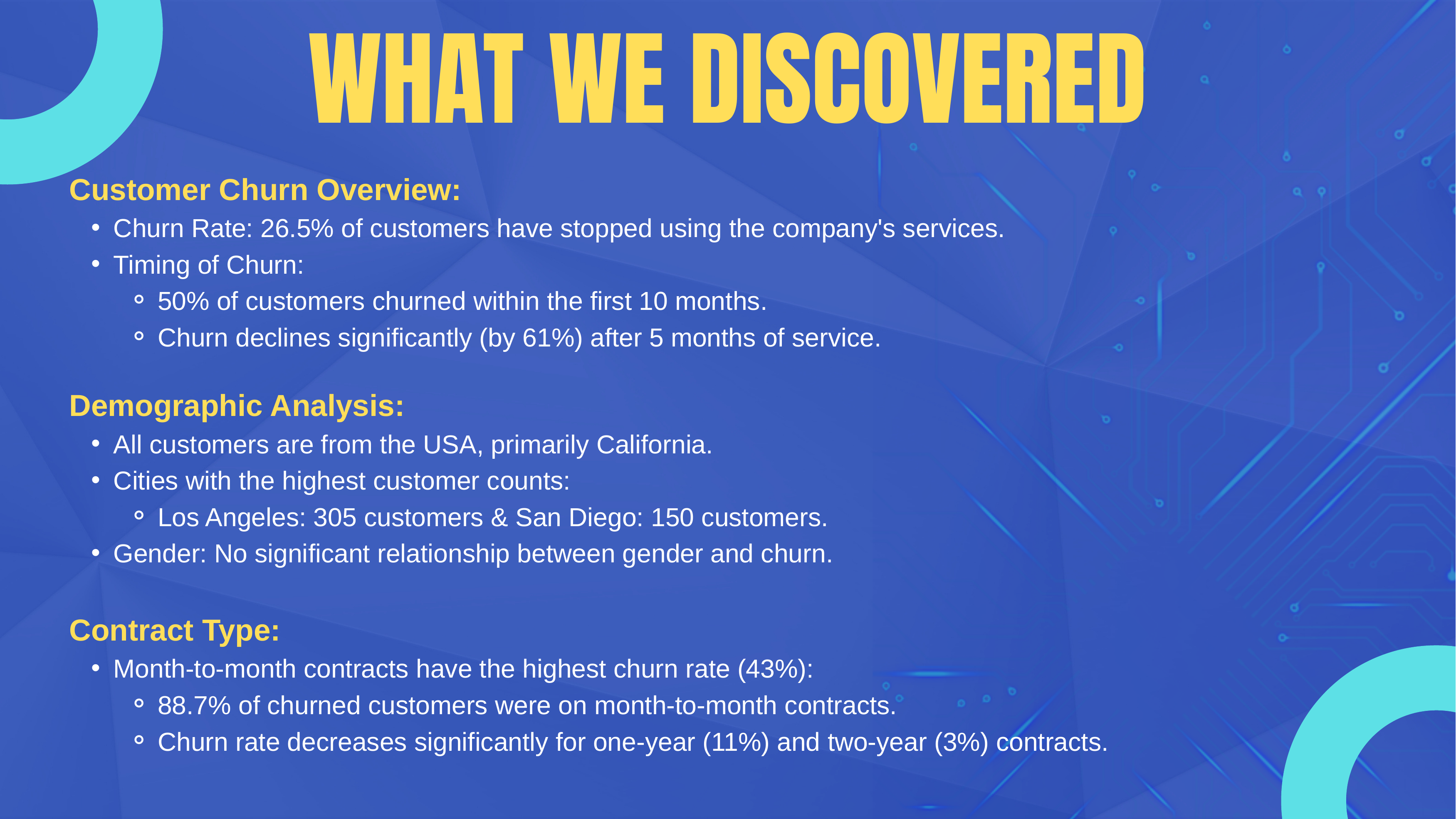

WHAT WE DISCOVERED
Customer Churn Overview:
Churn Rate: 26.5% of customers have stopped using the company's services.
Timing of Churn:
50% of customers churned within the first 10 months.
Churn declines significantly (by 61%) after 5 months of service.

Demographic Analysis:
All customers are from the USA, primarily California.
Cities with the highest customer counts:
Los Angeles: 305 customers & San Diego: 150 customers.
Gender: No significant relationship between gender and churn.

Contract Type:
Month-to-month contracts have the highest churn rate (43%):
88.7% of churned customers were on month-to-month contracts.
Churn rate decreases significantly for one-year (11%) and two-year (3%) contracts.